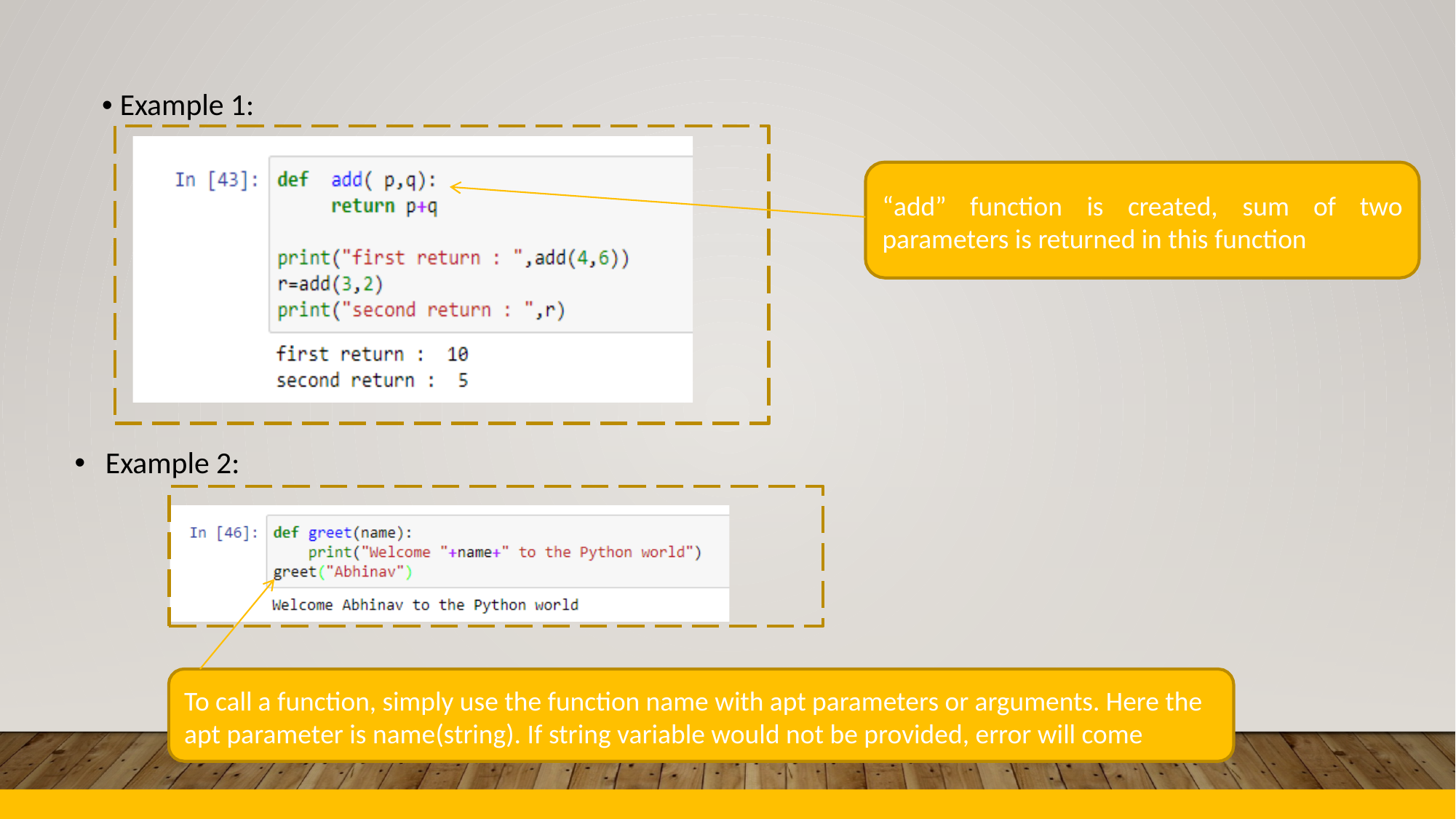

• Example 1:

“add”
function
is
created,
sum
of
two
parameters is returned in this function
•
Example 2:

To call a function, simply use the function name with apt parameters or arguments. Here the
apt parameter is name(string). If string variable would not be provided, error will come